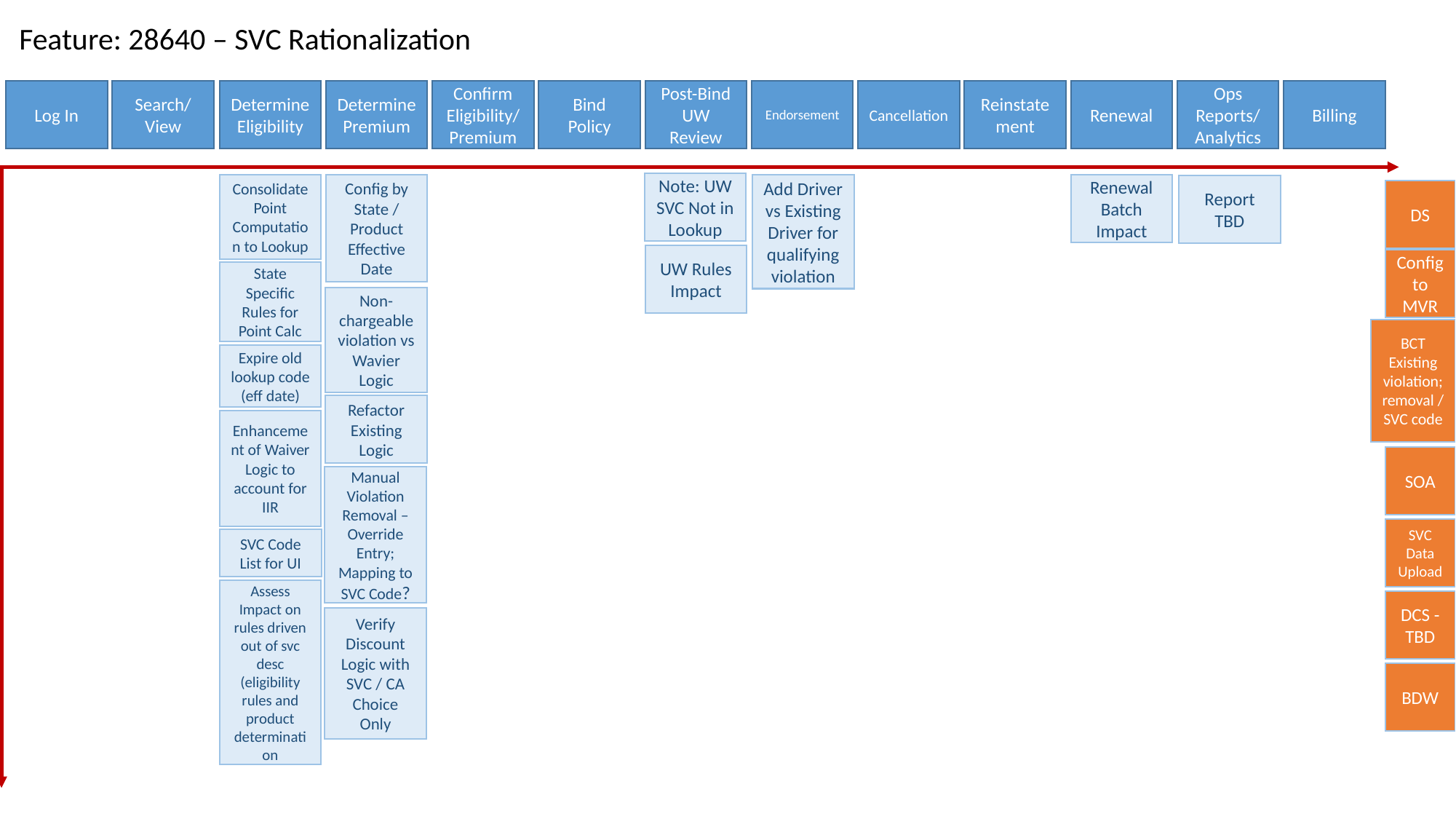

Feature: 28640 – SVC Rationalization
Log In
Search/ View
Determine Eligibility
Determine Premium
Confirm Eligibility/ Premium
Bind Policy
Post-Bind UW Review
Endorsement
Cancellation
Reinstatement
Renewal
Ops Reports/ Analytics
Billing
Note: UW SVC Not in Lookup
Config by State / Product Effective Date
Add Driver vs Existing Driver for qualifying violation
Renewal Batch Impact
Consolidate Point Computation to Lookup
Report TBD
DS
UW Rules Impact
Config to MVR
State Specific Rules for Point Calc
Non-chargeable violation vs Wavier Logic
BCT Existing violation; removal / SVC code
Expire old lookup code (eff date)
Refactor Existing Logic
Enhancement of Waiver Logic to account for IIR
SOA
Manual Violation Removal – Override Entry; Mapping to SVC Code?
SVC Data Upload
SVC Code List for UI
Assess Impact on rules driven out of svc desc (eligibility rules and product determination
DCS - TBD
Verify Discount Logic with SVC / CA Choice Only
BDW